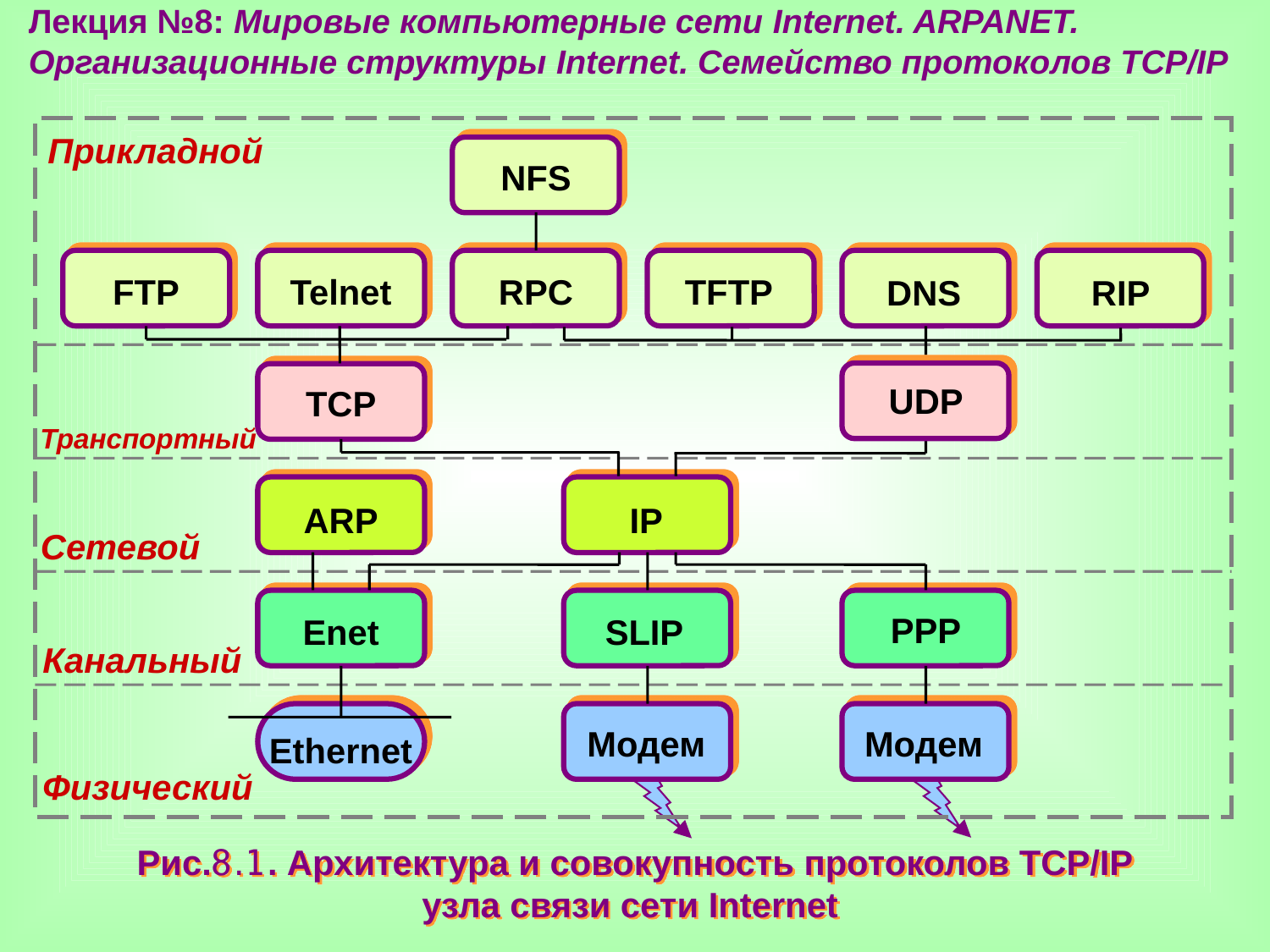

Лекция №8: Мировые компьютерные сети Internet. ARPANET. Организационные структуры Internet. Семейство протоколов TCP/IP

Прикладной

NFS

FTP
Telnet
RPC
TFTP
DNS
RIP

UDP
TCP
Транспортный

ARP
IP
Сетевой

PPP
Enet
SLIP
Канальный

Модем
Модем
Ethernet
Физический

Рис.8.1. Архитектура и совокупность протоколов ТСР/IP
узла связи сети Internet